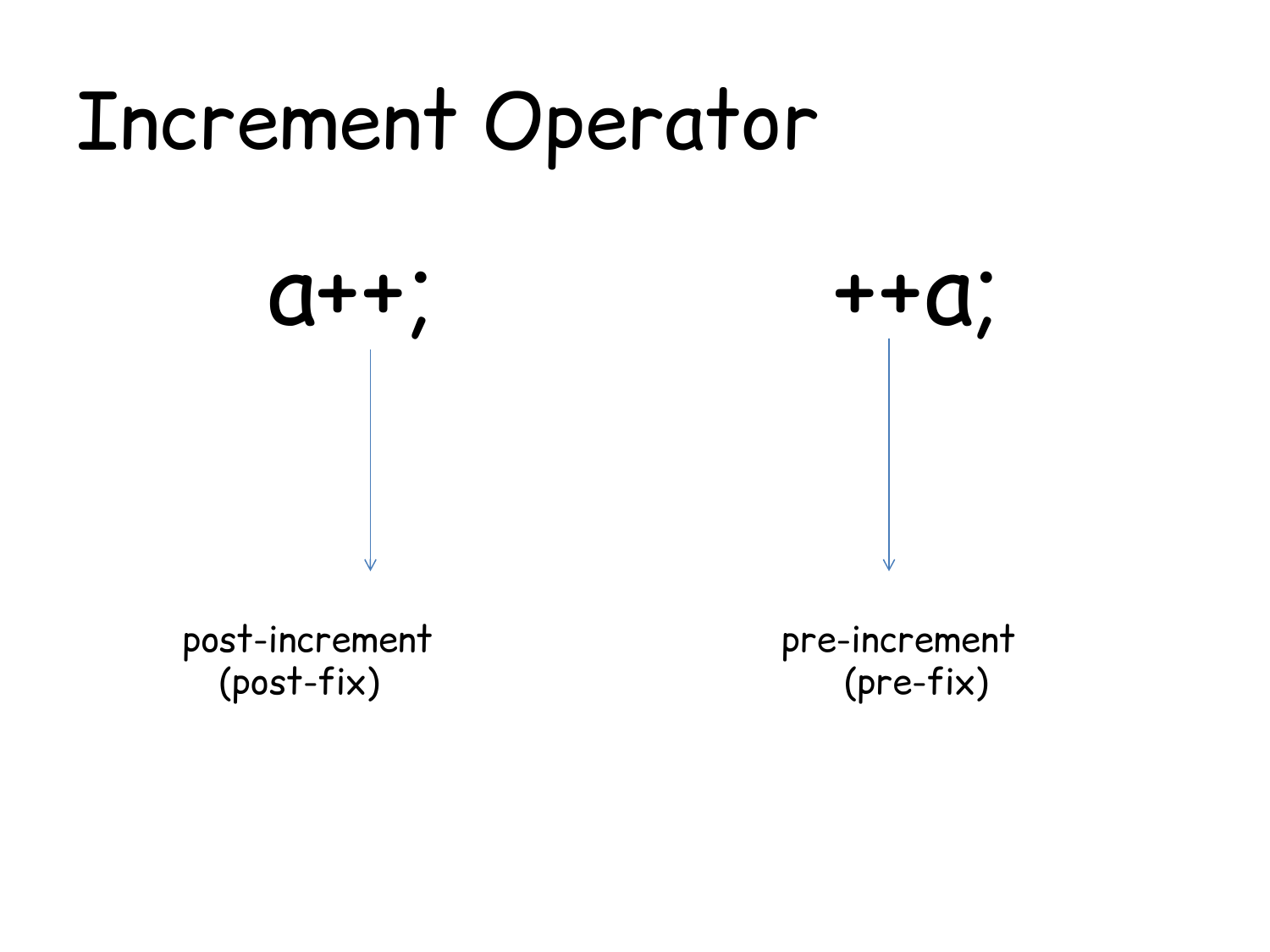

# Increment Operator
a++;              ++a;

          post-increment                                 pre-increment
         (post-fix)                                            (pre-fix)